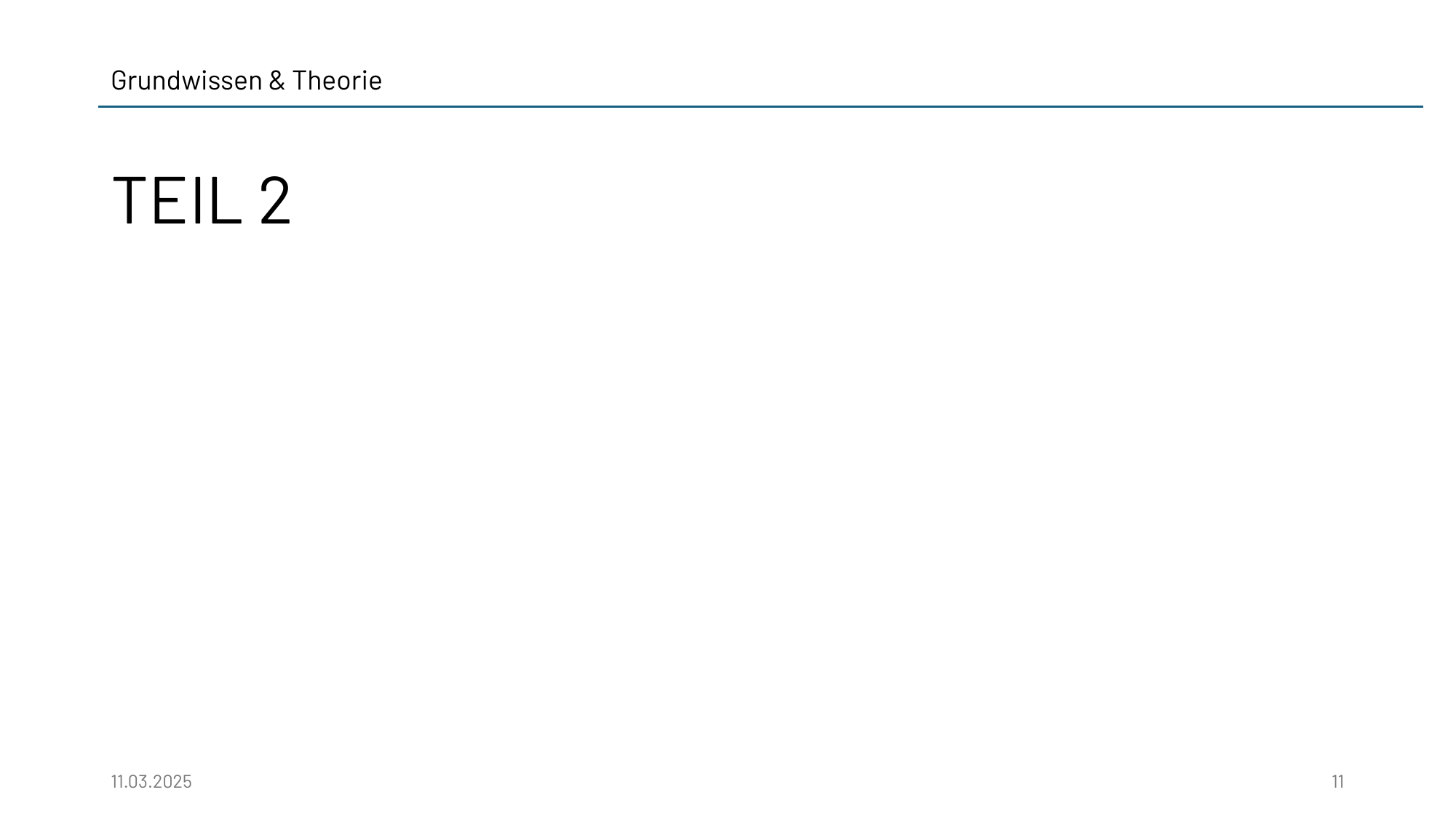

Grundwissen & Theorie
# TEIL 2

11.03.2025
11